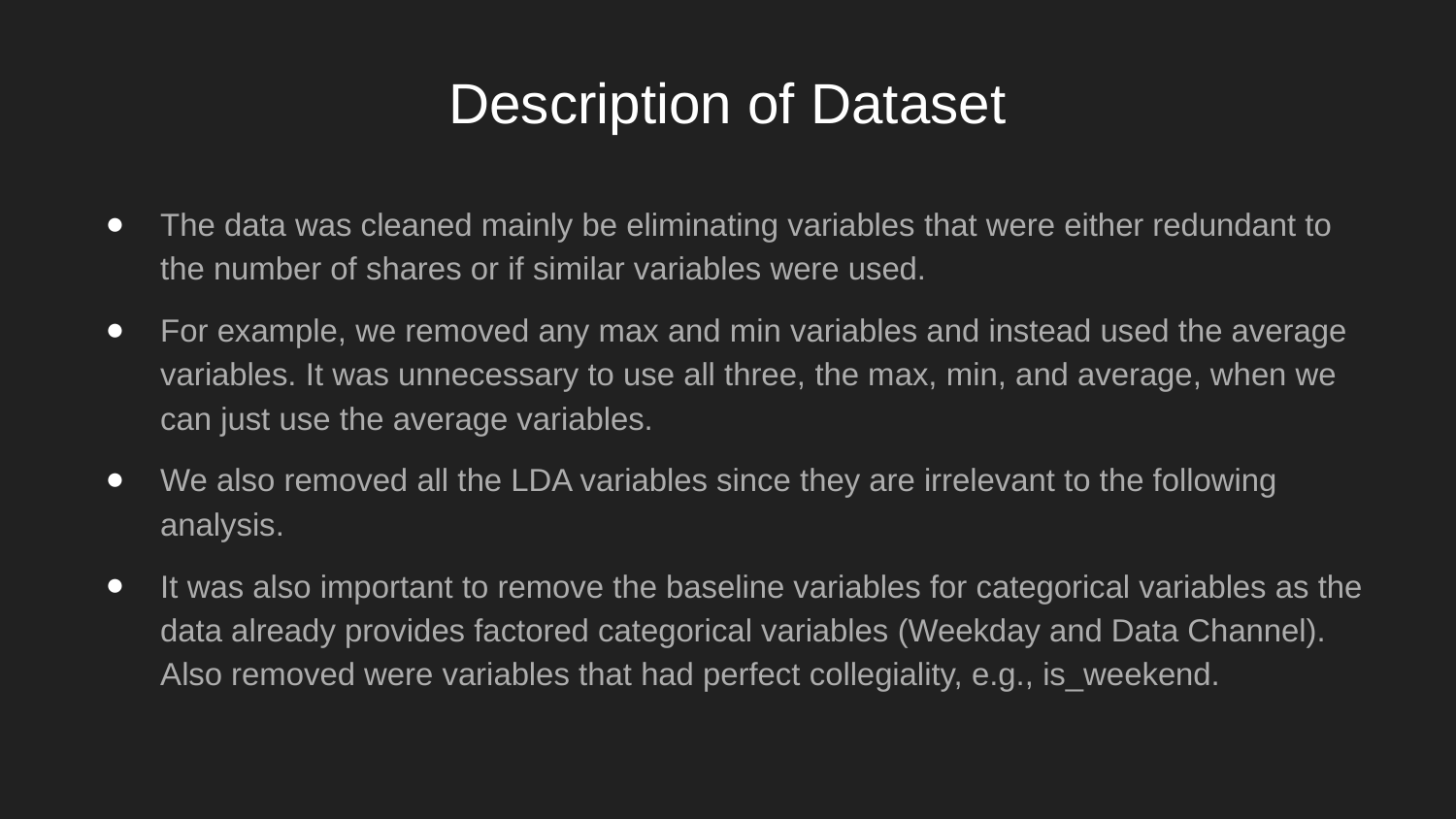

# Description of Dataset
The data was cleaned mainly be eliminating variables that were either redundant to the number of shares or if similar variables were used.
For example, we removed any max and min variables and instead used the average variables. It was unnecessary to use all three, the max, min, and average, when we can just use the average variables.
We also removed all the LDA variables since they are irrelevant to the following analysis.
It was also important to remove the baseline variables for categorical variables as the data already provides factored categorical variables (Weekday and Data Channel). Also removed were variables that had perfect collegiality, e.g., is_weekend.